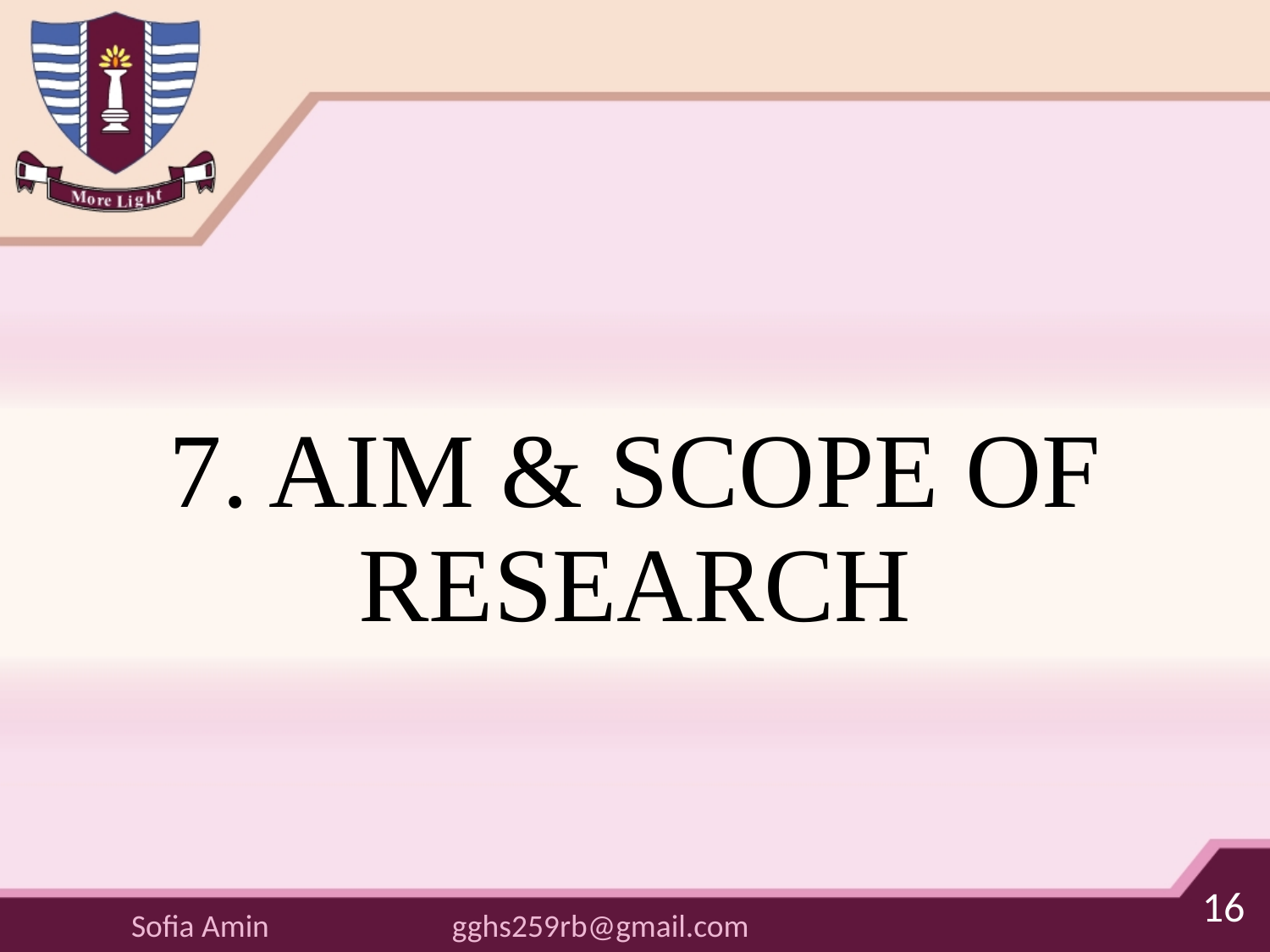

# 7. AIM & SCOPE OF RESEARCH
16
gghs259rb@gmail.com
Sofia Amin